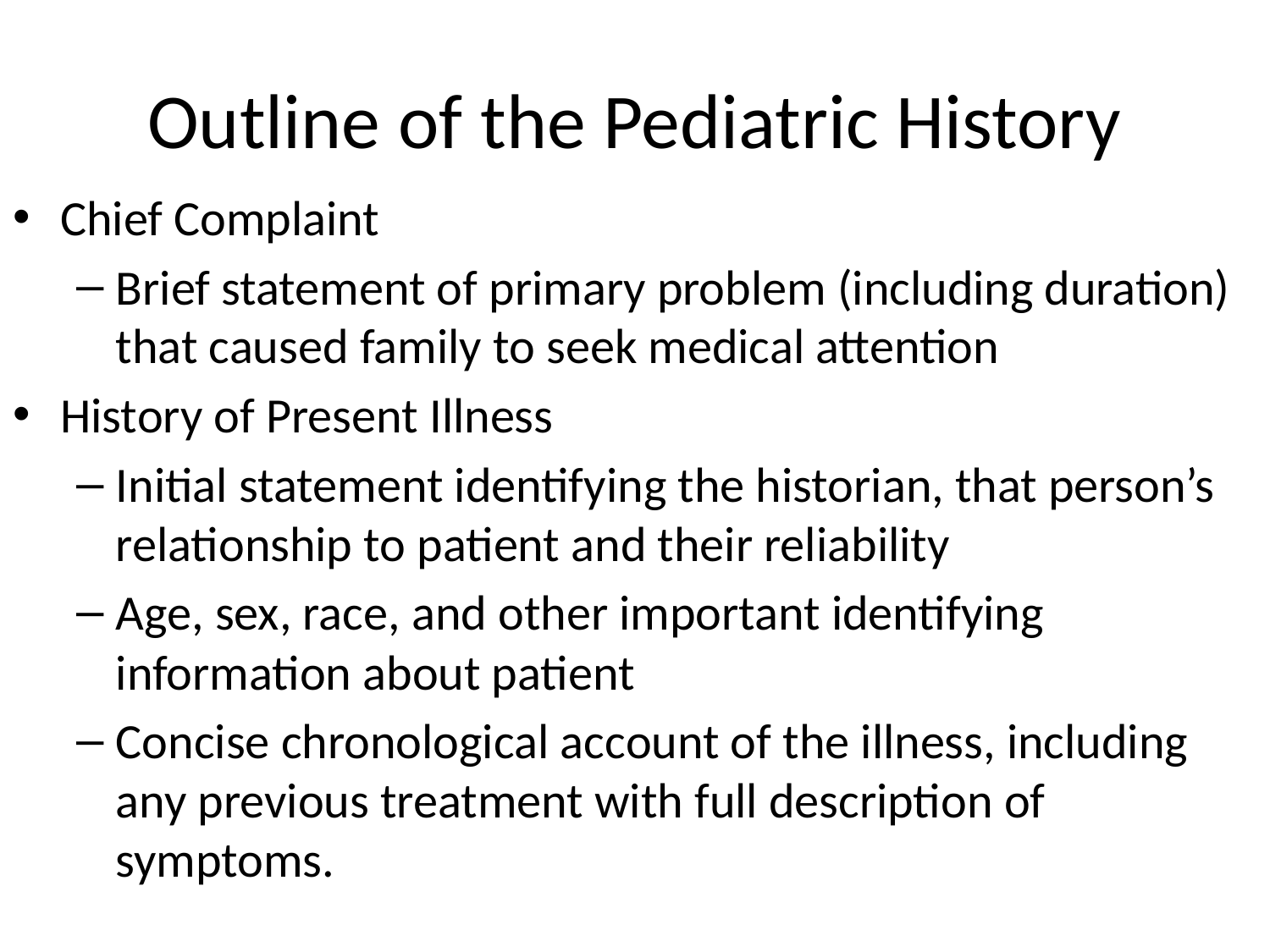

# Outline of the Pediatric History
Chief Complaint
Brief statement of primary problem (including duration) that caused family to seek medical attention
History of Present Illness
Initial statement identifying the historian, that person’s relationship to patient and their reliability
Age, sex, race, and other important identifying information about patient
Concise chronological account of the illness, including any previous treatment with full description of symptoms.